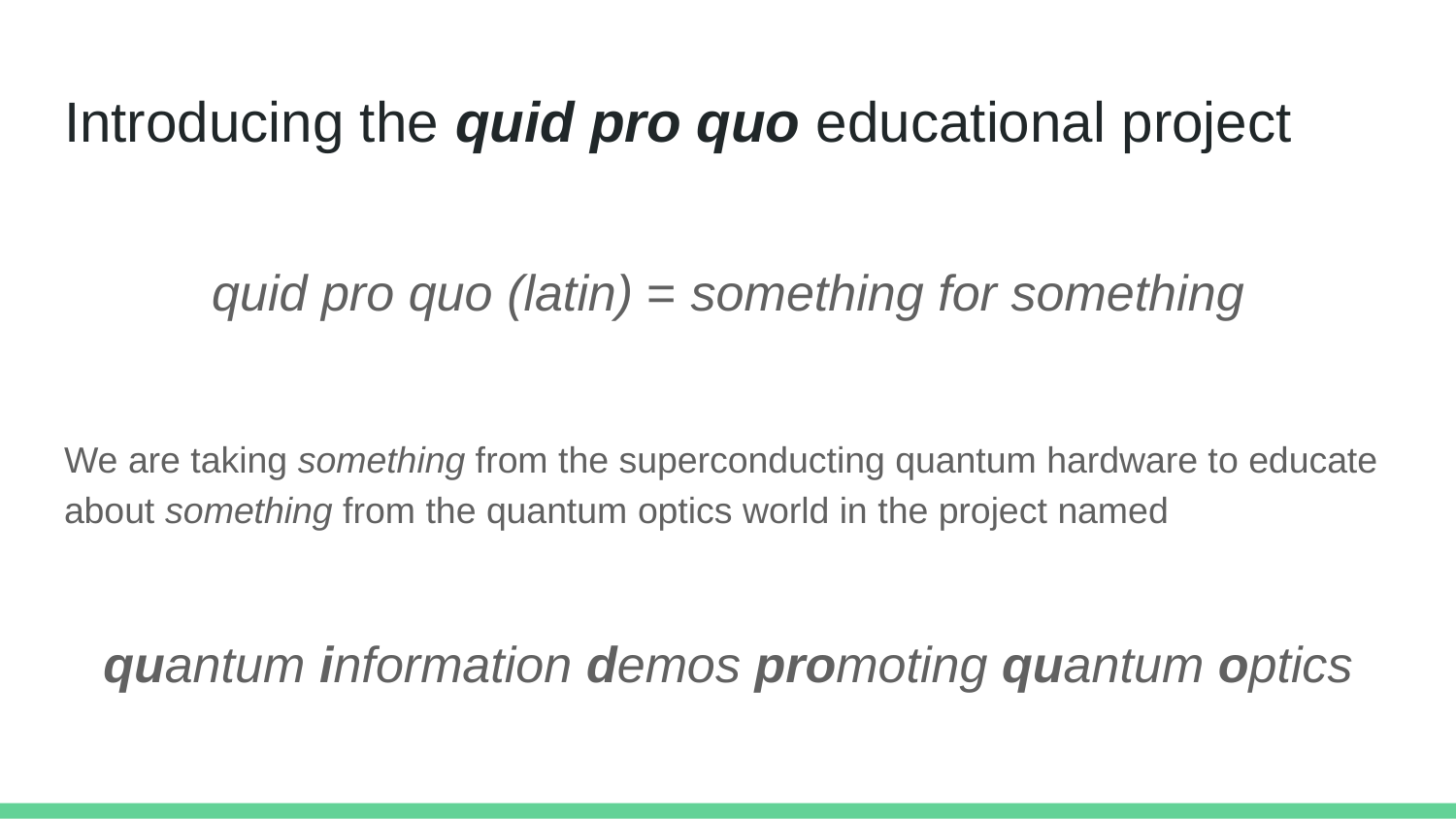

# Introducing the quid pro quo educational project
quid pro quo (latin) = something for something

We are taking something from the superconducting quantum hardware to educate about something from the quantum optics world in the project named

quantum information demos promoting quantum optics